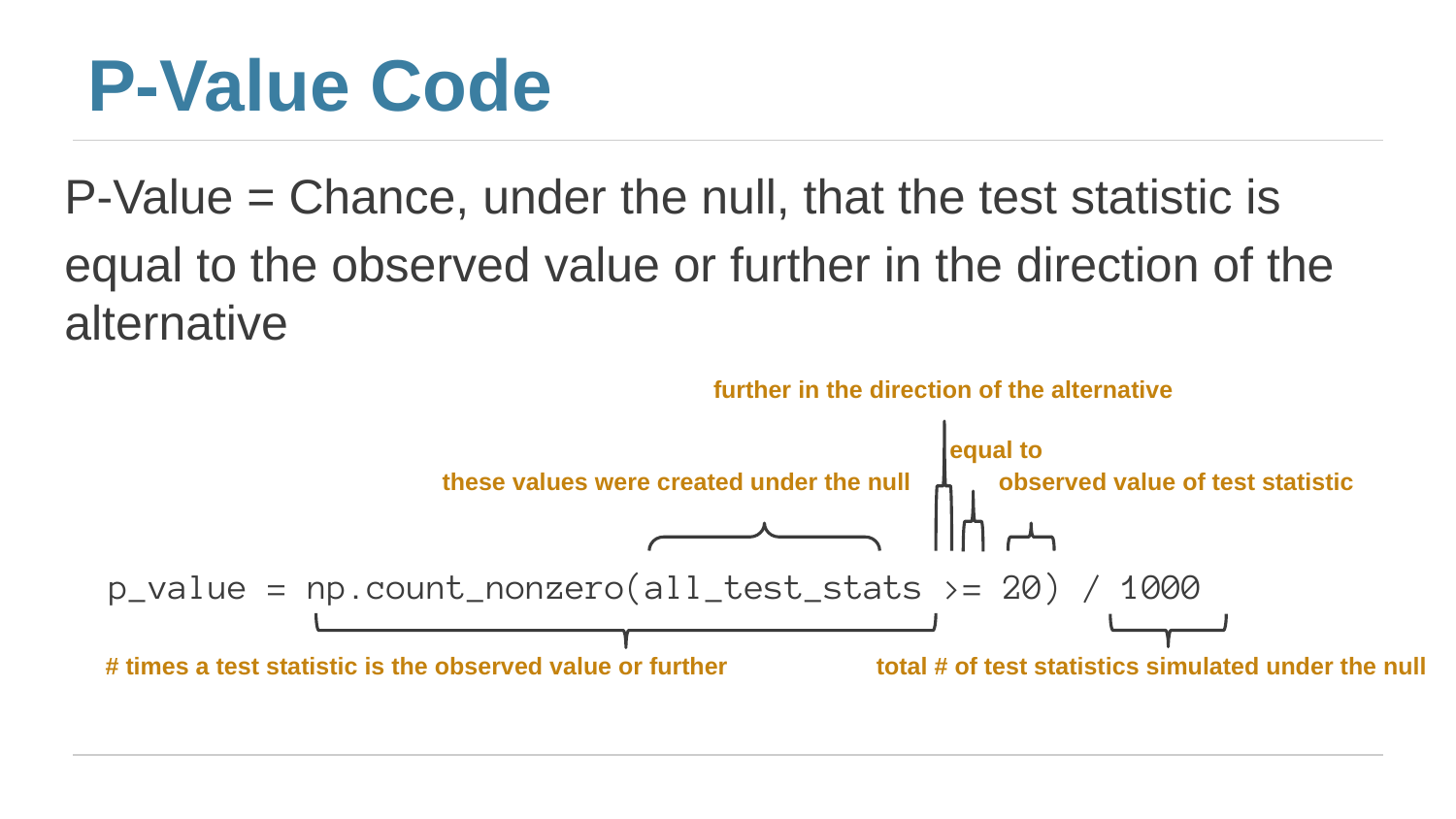

# P-Value Code
P-Value = Chance, under the null, that the test statistic is
equal to the observed value or further in the direction of the alternative

  these values were created under the null             observed value of test statistic

      # times a test statistic is the observed value or further                      total # of test statistics simulated under the null

further in the direction of the alternative
 equal to

p_value = np.count_nonzero(all_test_stats >= 20) / 1000